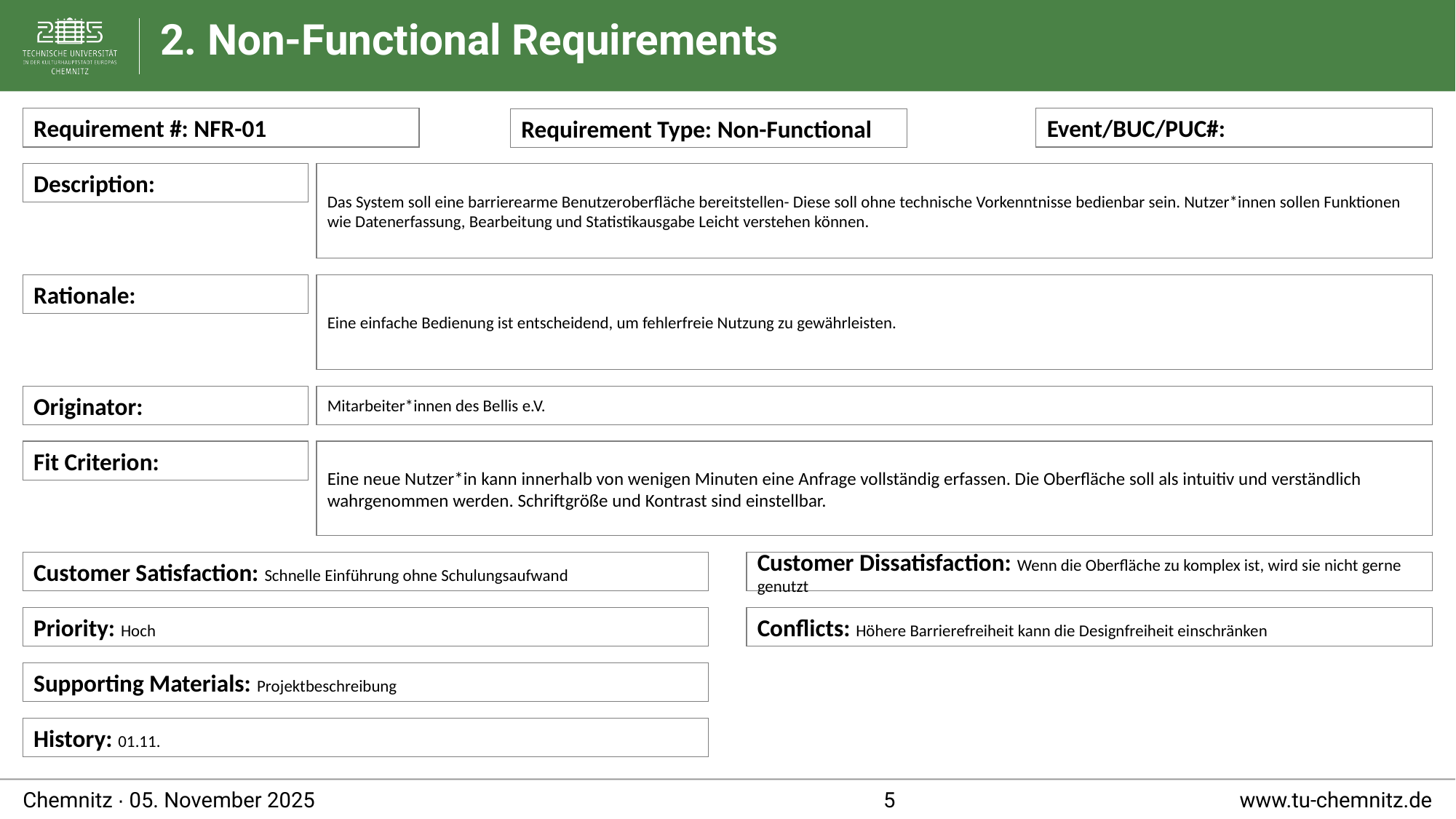

# 2. Non-Functional Requirements
Requirement #: NFR-01
Event/BUC/PUC#:
Requirement Type: Non-Functional
Description:
Das System soll eine barrierearme Benutzeroberfläche bereitstellen- Diese soll ohne technische Vorkenntnisse bedienbar sein. Nutzer*innen sollen Funktionen wie Datenerfassung, Bearbeitung und Statistikausgabe Leicht verstehen können.
Rationale:
Eine einfache Bedienung ist entscheidend, um fehlerfreie Nutzung zu gewährleisten.
Originator:
Mitarbeiter*innen des Bellis e.V.

Eine neue Nutzer*in kann innerhalb von wenigen Minuten eine Anfrage vollständig erfassen. Die Oberfläche soll als intuitiv und verständlich wahrgenommen werden. Schriftgröße und Kontrast sind einstellbar.

Fit Criterion:
Customer Dissatisfaction: Wenn die Oberfläche zu komplex ist, wird sie nicht gerne genutzt
Customer Satisfaction: Schnelle Einführung ohne Schulungsaufwand
Conflicts: Höhere Barrierefreiheit kann die Designfreiheit einschränken
Priority: Hoch
Supporting Materials: Projektbeschreibung
History: 01.11.